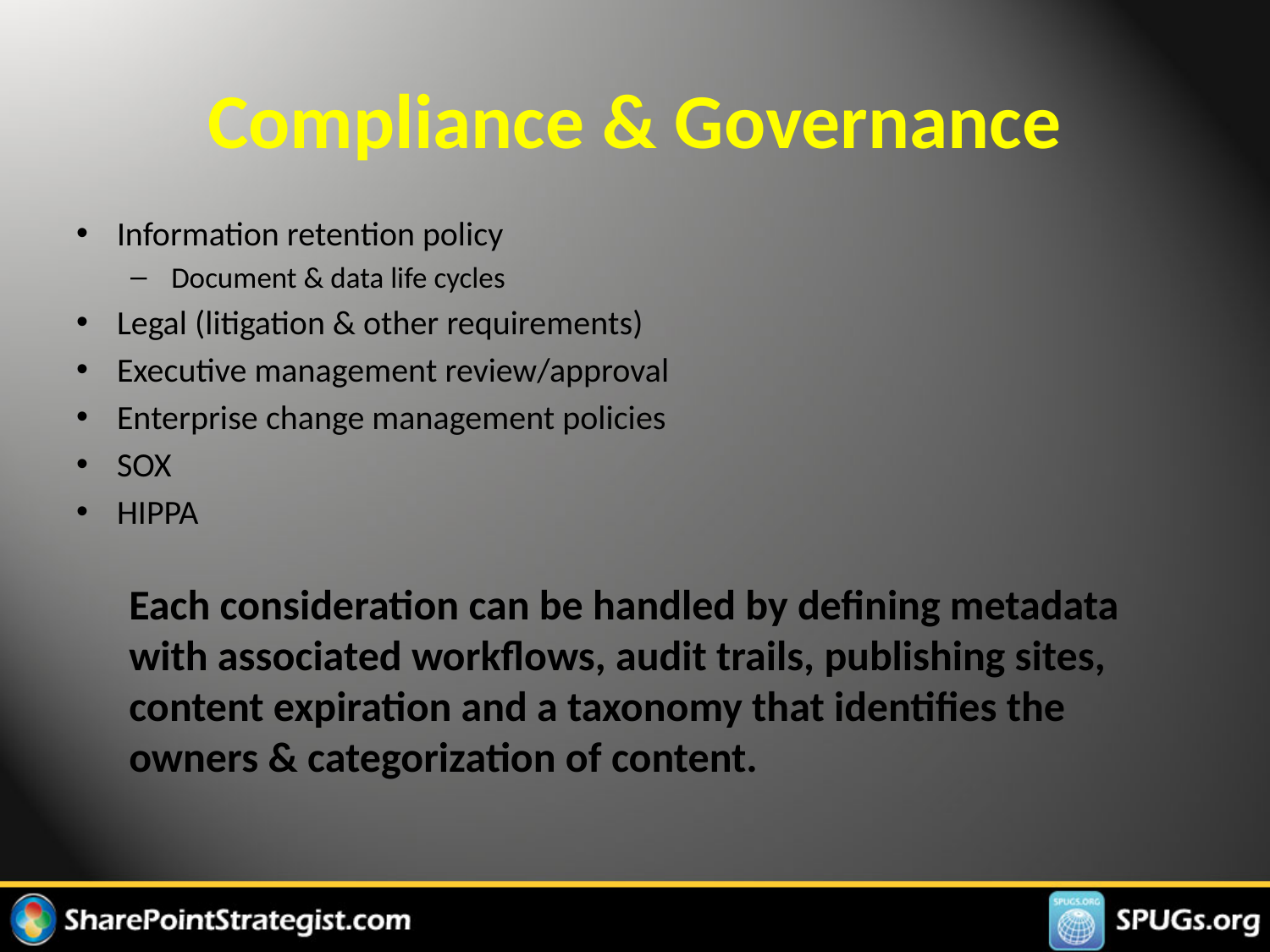

# Compliance & Governance
Information retention policy
 Document & data life cycles
Legal (litigation & other requirements)
Executive management review/approval
Enterprise change management policies
SOX
HIPPA

Each consideration can be handled by defining metadata with associated workflows, audit trails, publishing sites, content expiration and a taxonomy that identifies the owners & categorization of content.